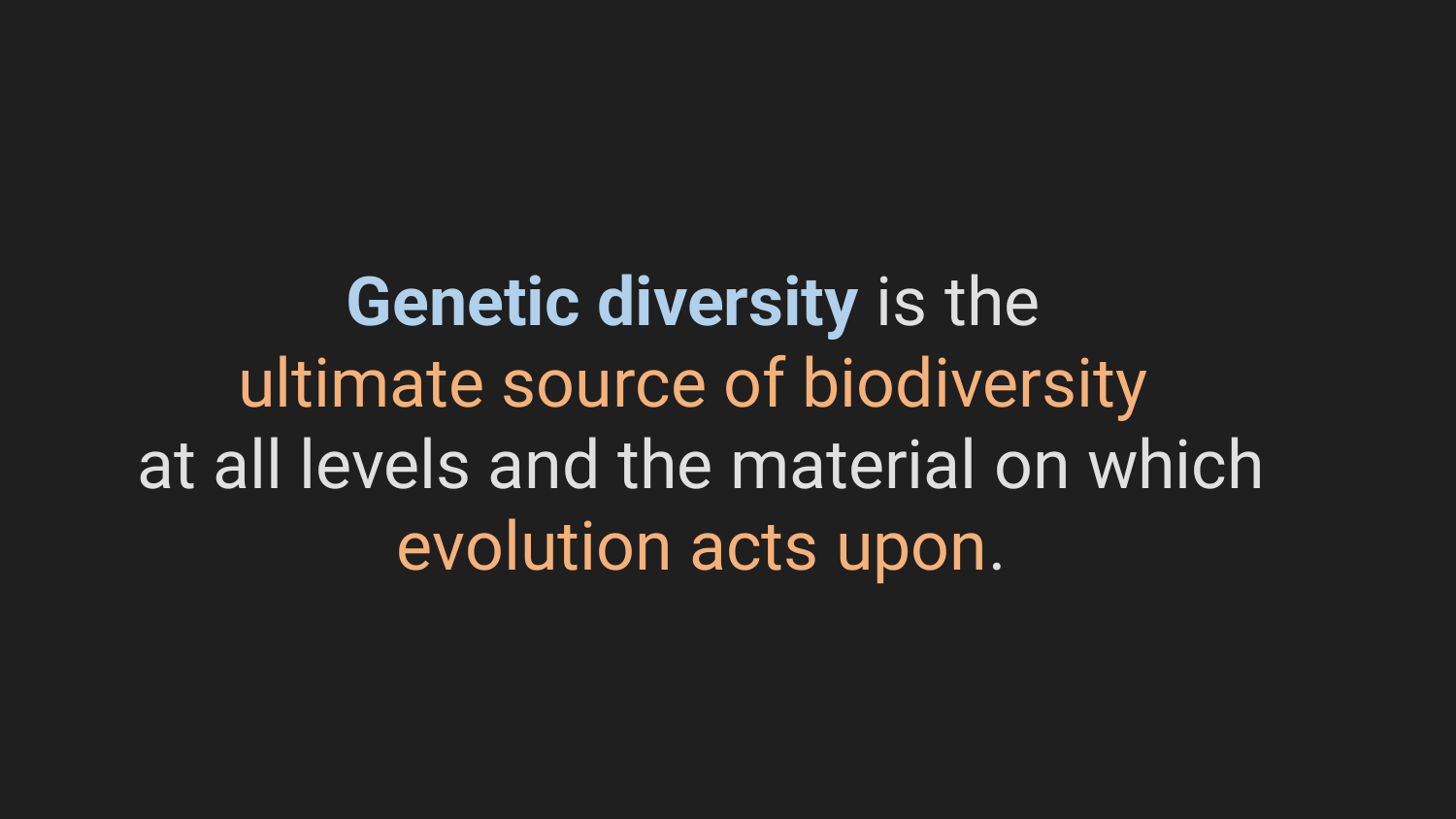

# Genetic diversity is the
ultimate source of biodiversity
at all levels and the material on which evolution acts upon.